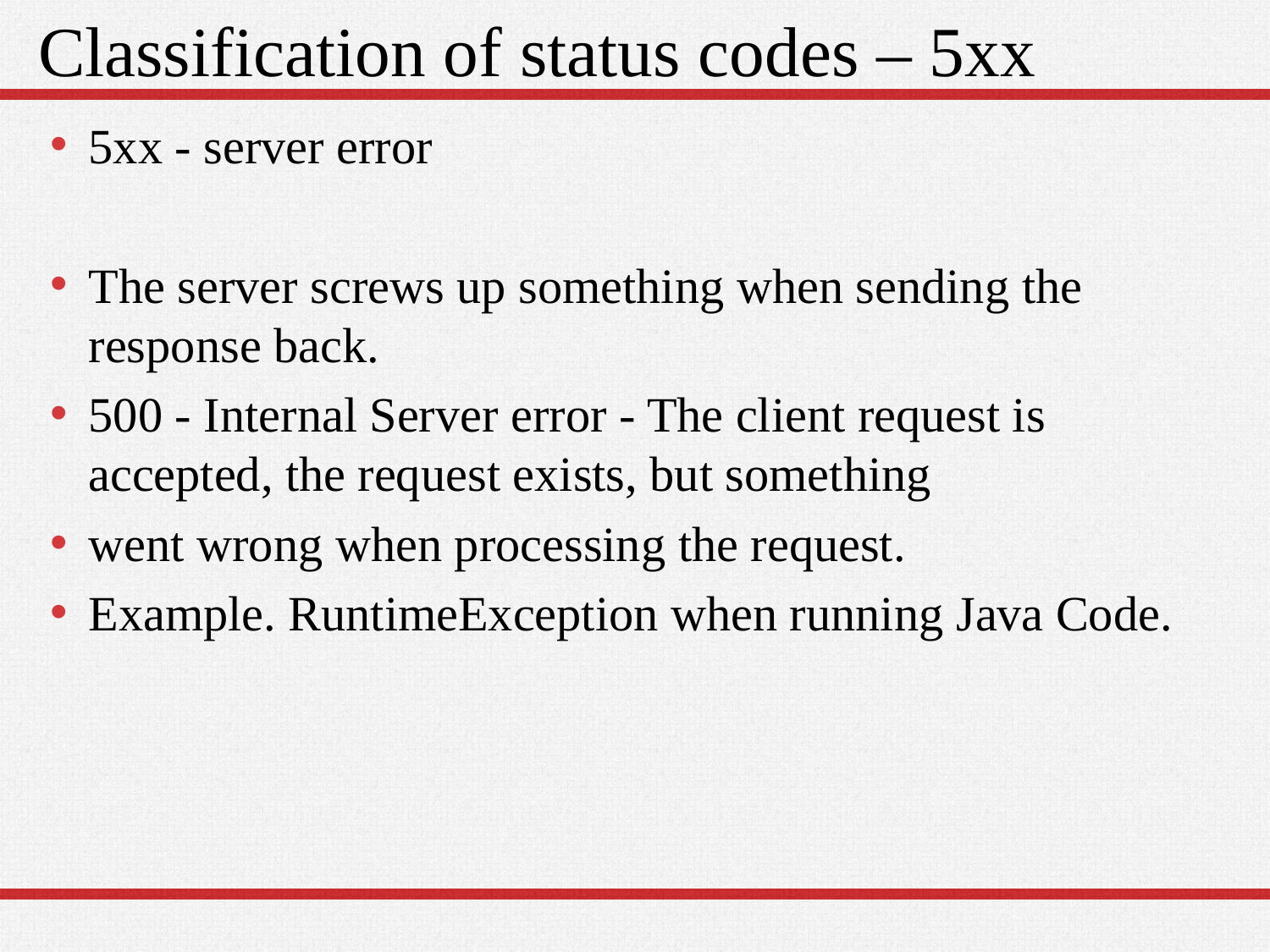

# Classification of status codes – 5xx
5xx - server error

The server screws up something when sending the response back.
500 - Internal Server error - The client request is accepted, the request exists, but something
went wrong when processing the request.
Example. RuntimeException when running Java Code.